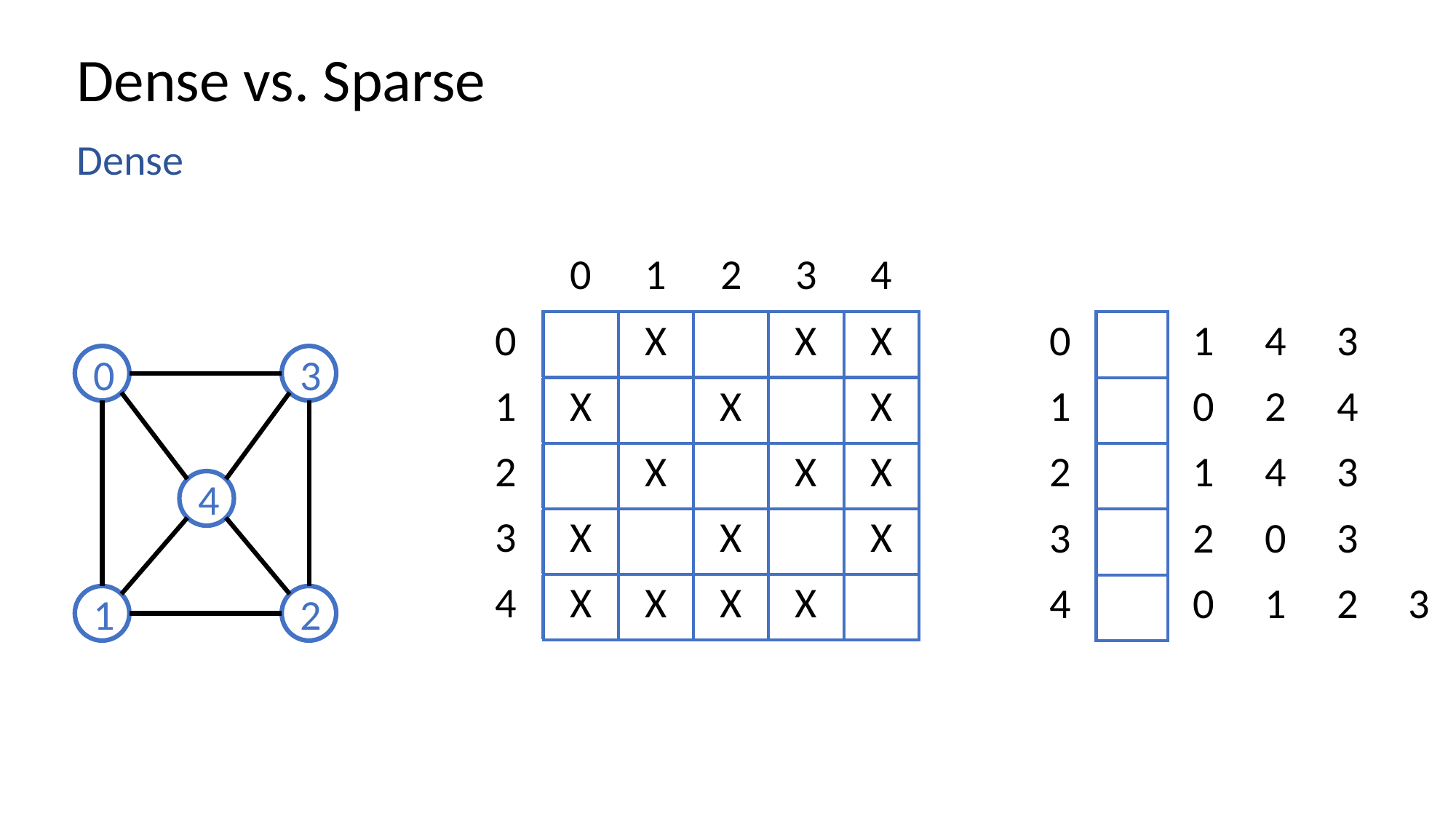

# Dense vs. Sparse
Dense
|  | 0 | 1 | 2 | 3 | 4 |
| --- | --- | --- | --- | --- | --- |
| 0 |  | X |  | X | X |
| 1 | X |  | X |  | X |
| 2 |  | X |  | X | X |
| 3 | X |  | X |  | X |
| 4 | X | X | X | X |  |
|  |  |  |  |  |  |
| --- | --- | --- | --- | --- | --- |
| 0 |  | 1 | 4 | 3 |  |
| 1 |  | 0 | 2 | 4 |  |
| 2 |  | 1 | 4 | 3 |  |
| 3 |  | 2 | 0 | 3 |  |
| 4 |  | 0 | 1 | 2 | 3 |
0
3
4
1
2